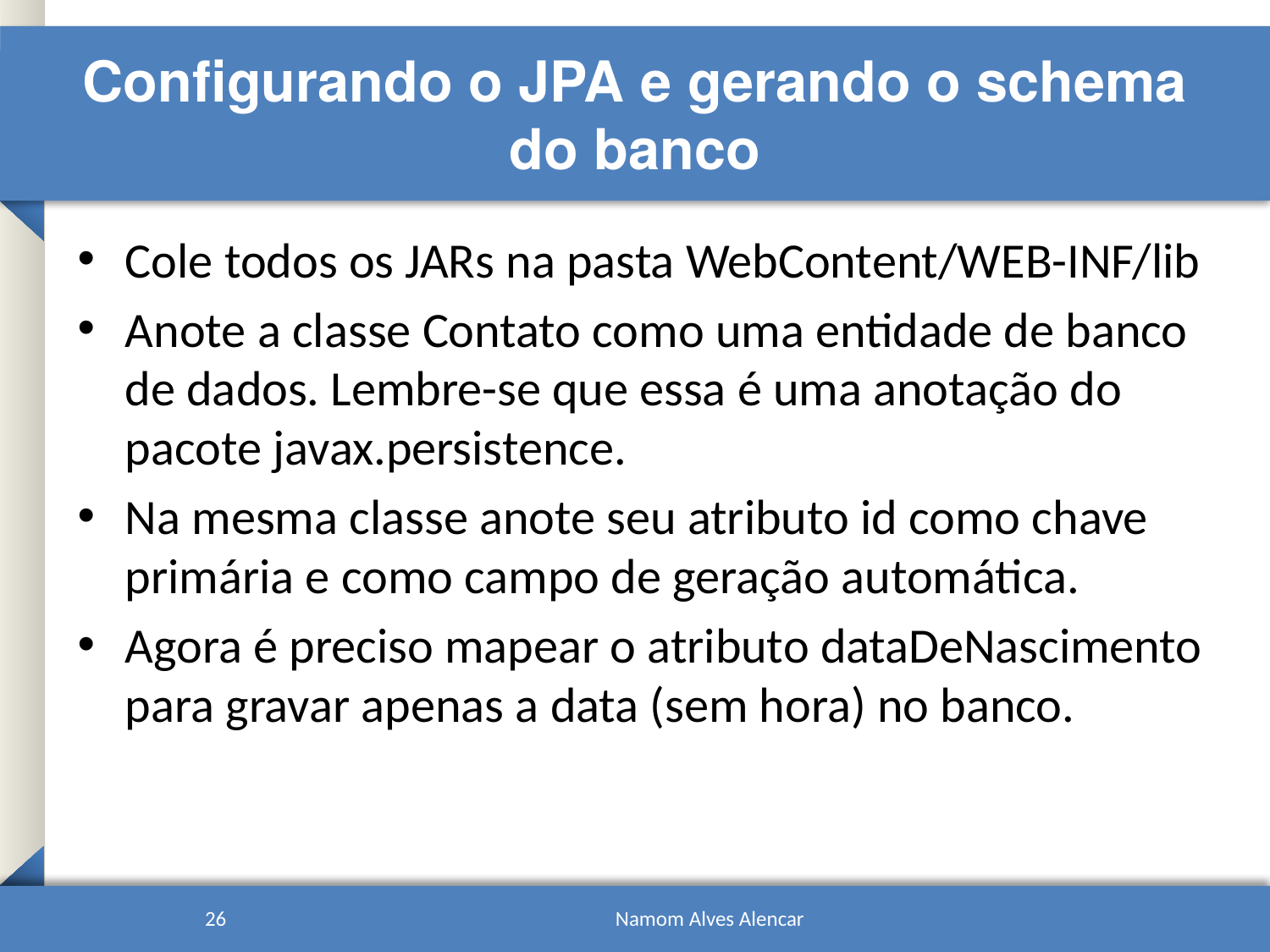

# Configurando o JPA e gerando o schema do banco
Cole todos os JARs na pasta WebContent/WEB-INF/lib
Anote a classe Contato como uma entidade de banco de dados. Lembre-se que essa é uma anotação do pacote javax.persistence.
Na mesma classe anote seu atributo id como chave primária e como campo de geração automática.
Agora é preciso mapear o atributo dataDeNascimento para gravar apenas a data (sem hora) no banco.
26
Namom Alves Alencar